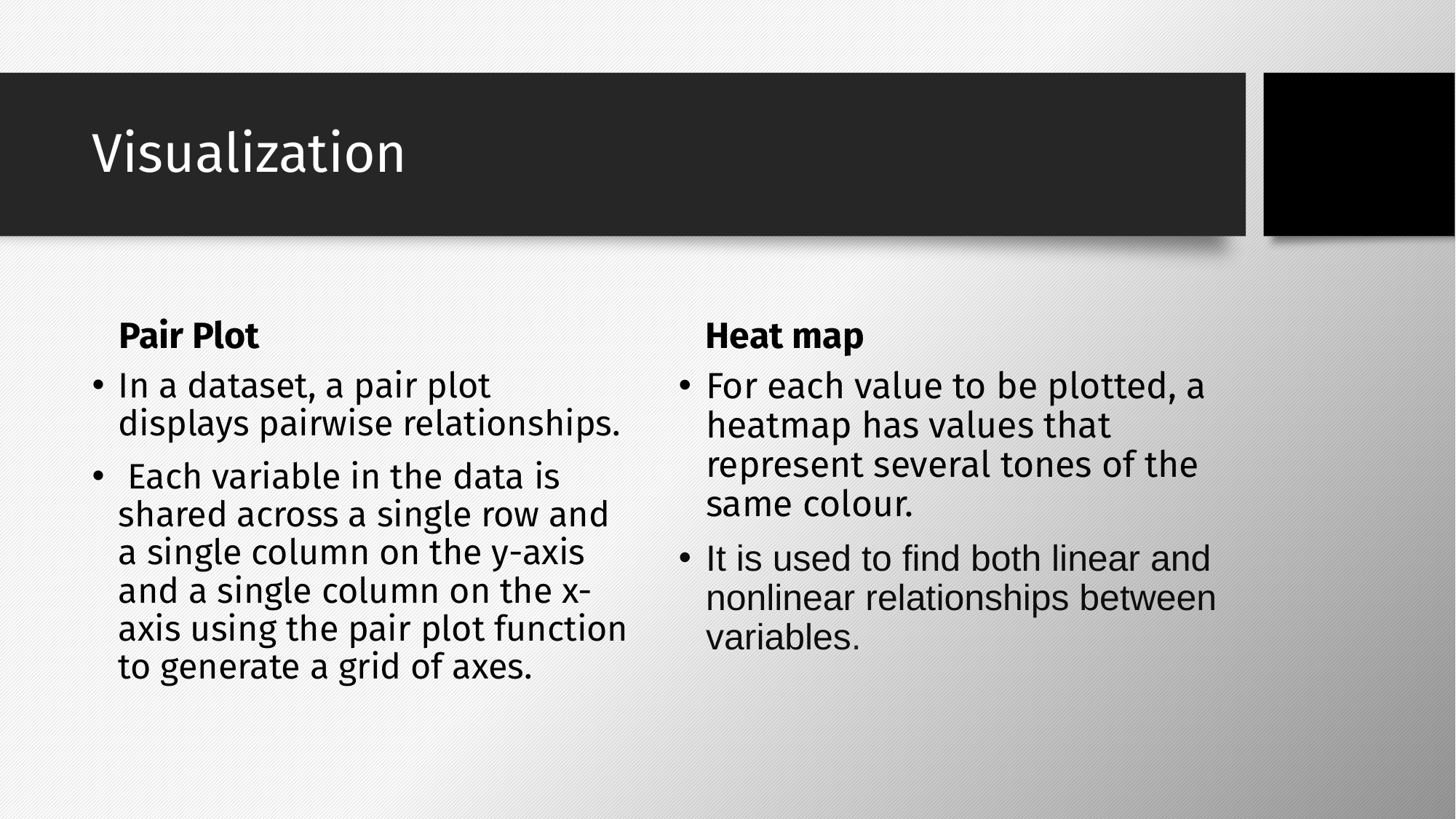

# Visualization
Pair Plot
Heat map
In a dataset, a pair plot displays pairwise relationships.
 Each variable in the data is shared across a single row and a single column on the y-axis and a single column on the x-axis using the pair plot function to generate a grid of axes.

For each value to be plotted, a heatmap has values that represent several tones of the same colour.
It is used to find both linear and nonlinear relationships between variables.